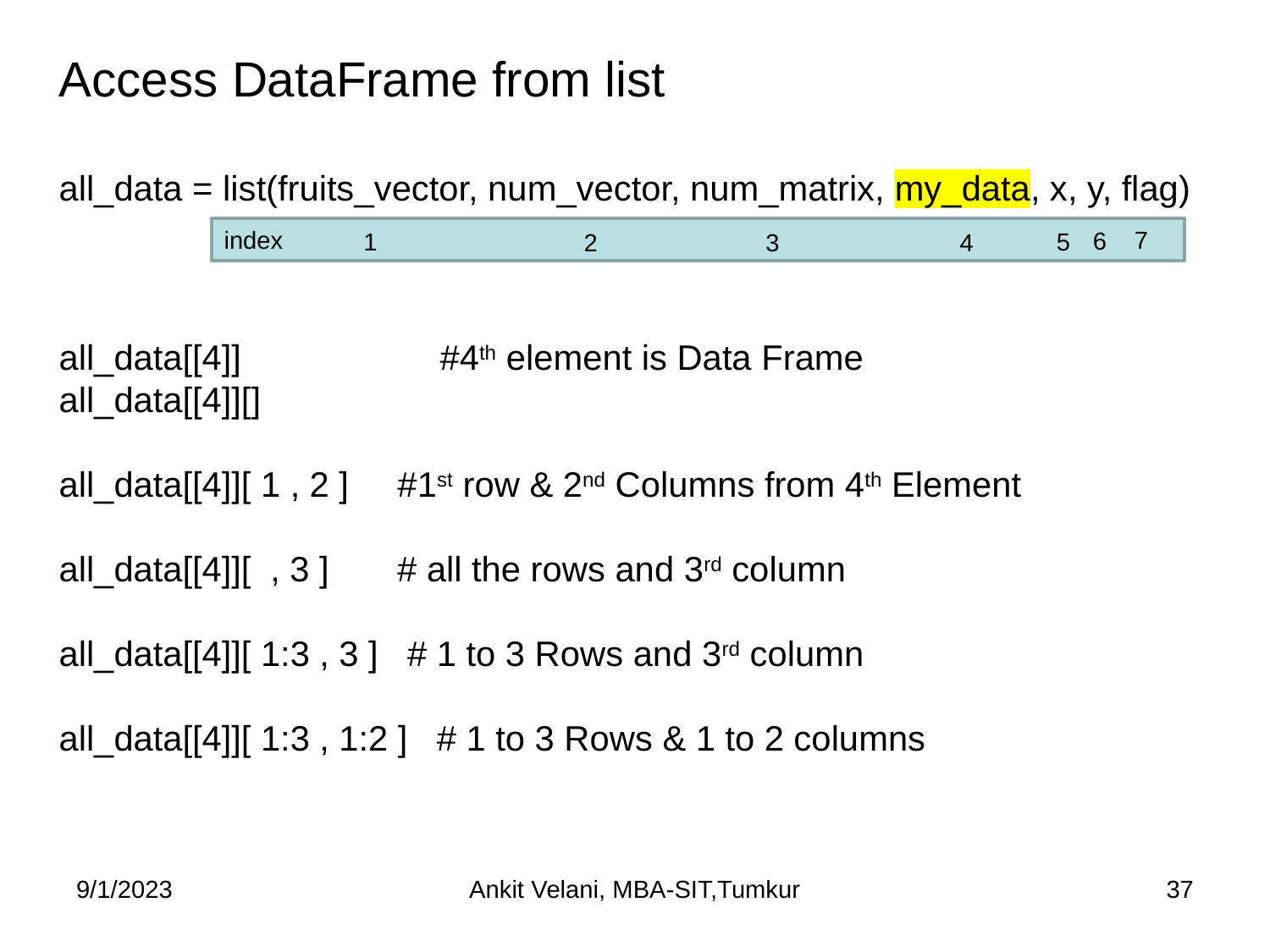

Access DataFrame from list

all_data = list(fruits_vector, num_vector, num_matrix, my_data, x, y, flag)

all_data[[4]] 		#4th element is Data Frame
all_data[[4]][]

all_data[[4]][ 1 , 2 ]     #1st row & 2nd Columns from 4th Element

all_data[[4]][  , 3 ]       # all the rows and 3rd column

all_data[[4]][ 1:3 , 3 ]   # 1 to 3 Rows and 3rd column

all_data[[4]][ 1:3 , 1:2 ]   # 1 to 3 Rows & 1 to 2 columns

index
7
6
5
1
2
3
4
9/1/2023
Ankit Velani, MBA-SIT,Tumkur
37